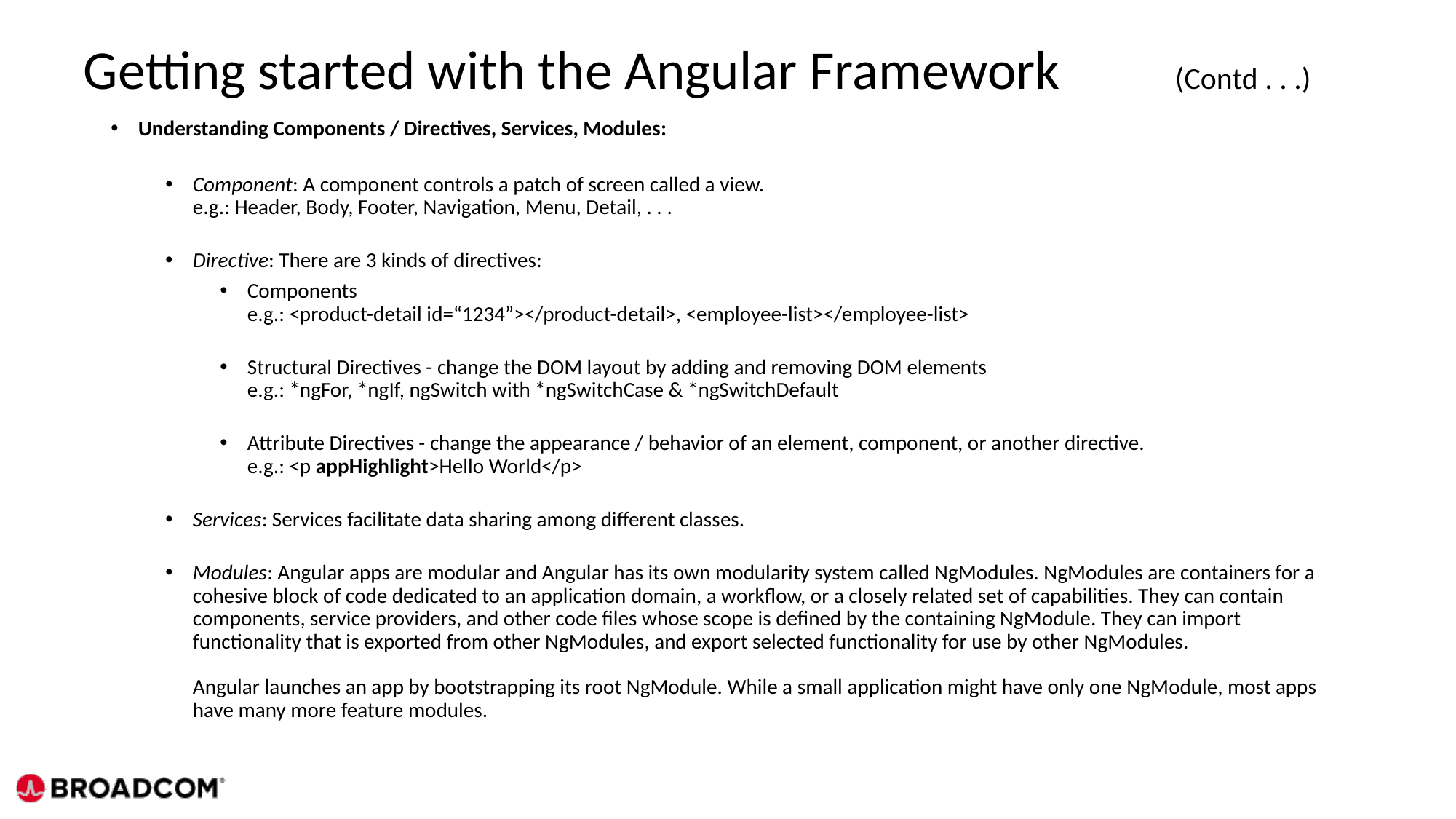

Getting started with the Angular Framework		(Contd . . .)
Understanding Components / Directives, Services, Modules:
Component: A component controls a patch of screen called a view.
e.g.: Header, Body, Footer, Navigation, Menu, Detail, . . .
Directive: There are 3 kinds of directives:
Components
e.g.: <product-detail id=“1234”></product-detail>, <employee-list></employee-list>
Structural Directives - change the DOM layout by adding and removing DOM elements
e.g.: *ngFor, *ngIf, ngSwitch with *ngSwitchCase & *ngSwitchDefault
Attribute Directives - change the appearance / behavior of an element, component, or another directive.
e.g.: <p appHighlight>Hello World</p>
Services: Services facilitate data sharing among different classes.
Modules: Angular apps are modular and Angular has its own modularity system called NgModules. NgModules are containers for a cohesive block of code dedicated to an application domain, a workflow, or a closely related set of capabilities. They can contain components, service providers, and other code files whose scope is defined by the containing NgModule. They can import functionality that is exported from other NgModules, and export selected functionality for use by other NgModules.
Angular launches an app by bootstrapping its root NgModule. While a small application might have only one NgModule, most apps have many more feature modules.